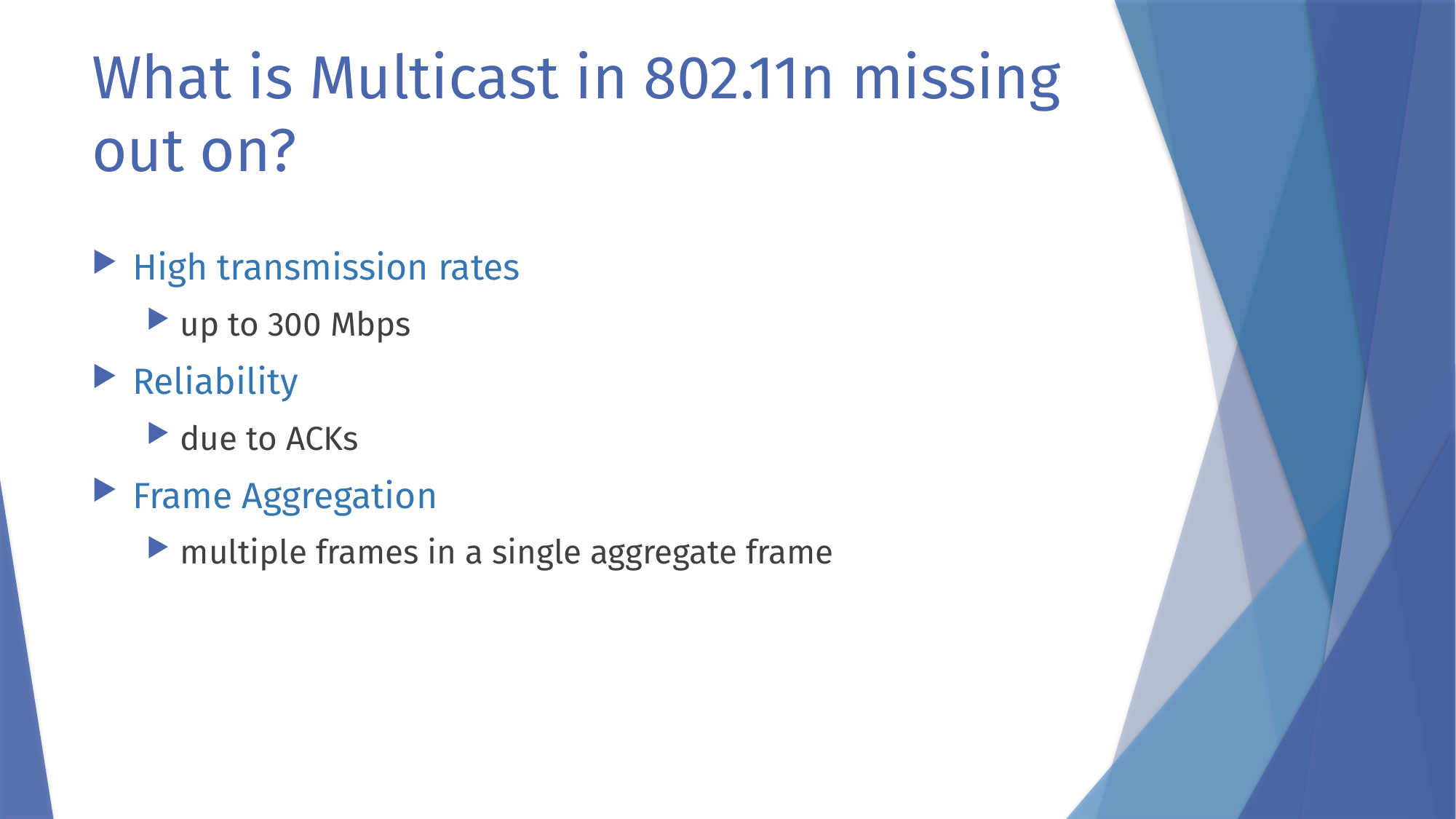

# What is Multicast in 802.11n missing out on?
High transmission rates
up to 300 Mbps
Reliability
due to ACKs
Frame Aggregation
multiple frames in a single aggregate frame